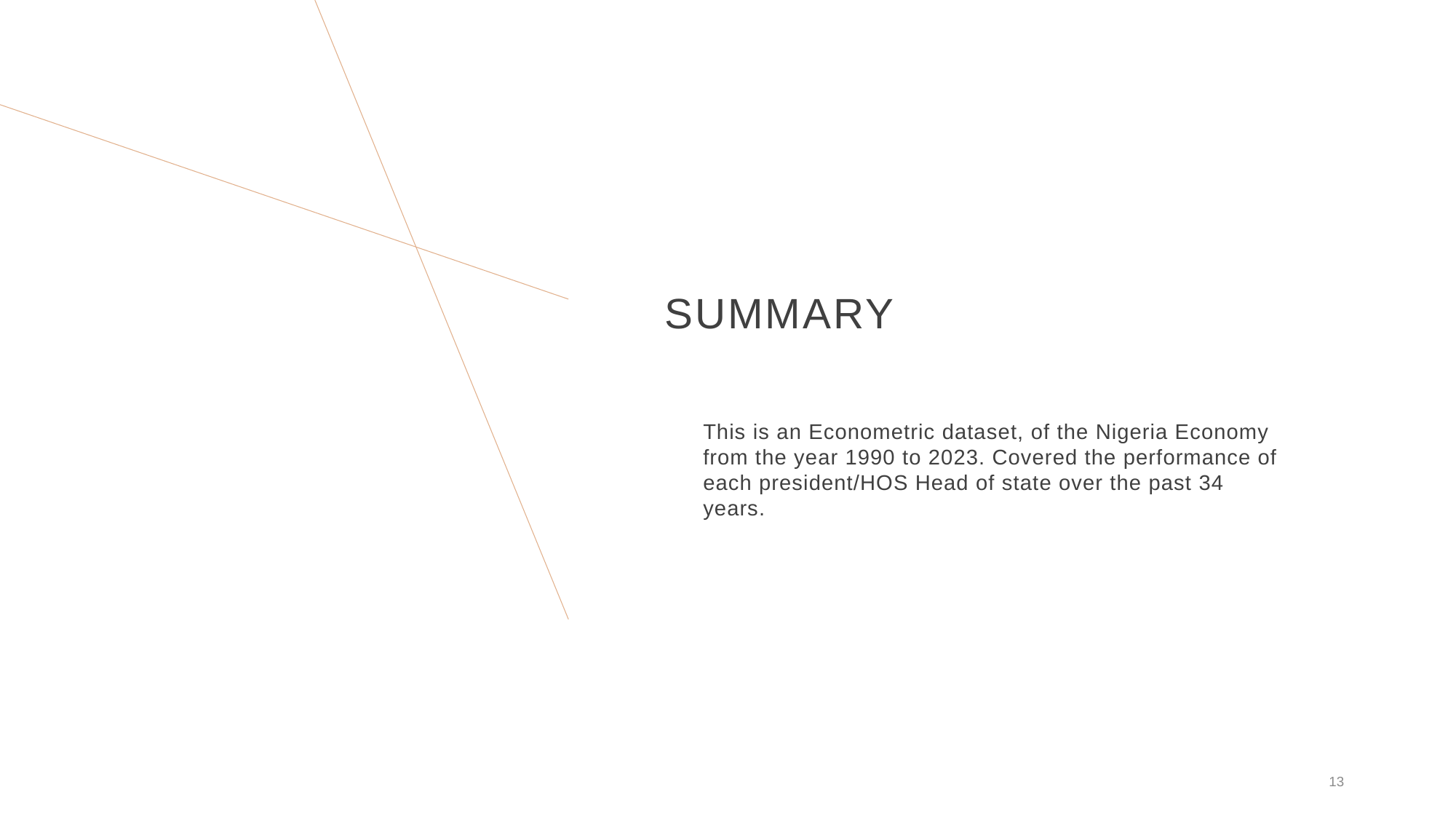

# SUMMARY
This is an Econometric dataset, of the Nigeria Economy from the year 1990 to 2023. Covered the performance of each president/HOS Head of state over the past 34 years.
13